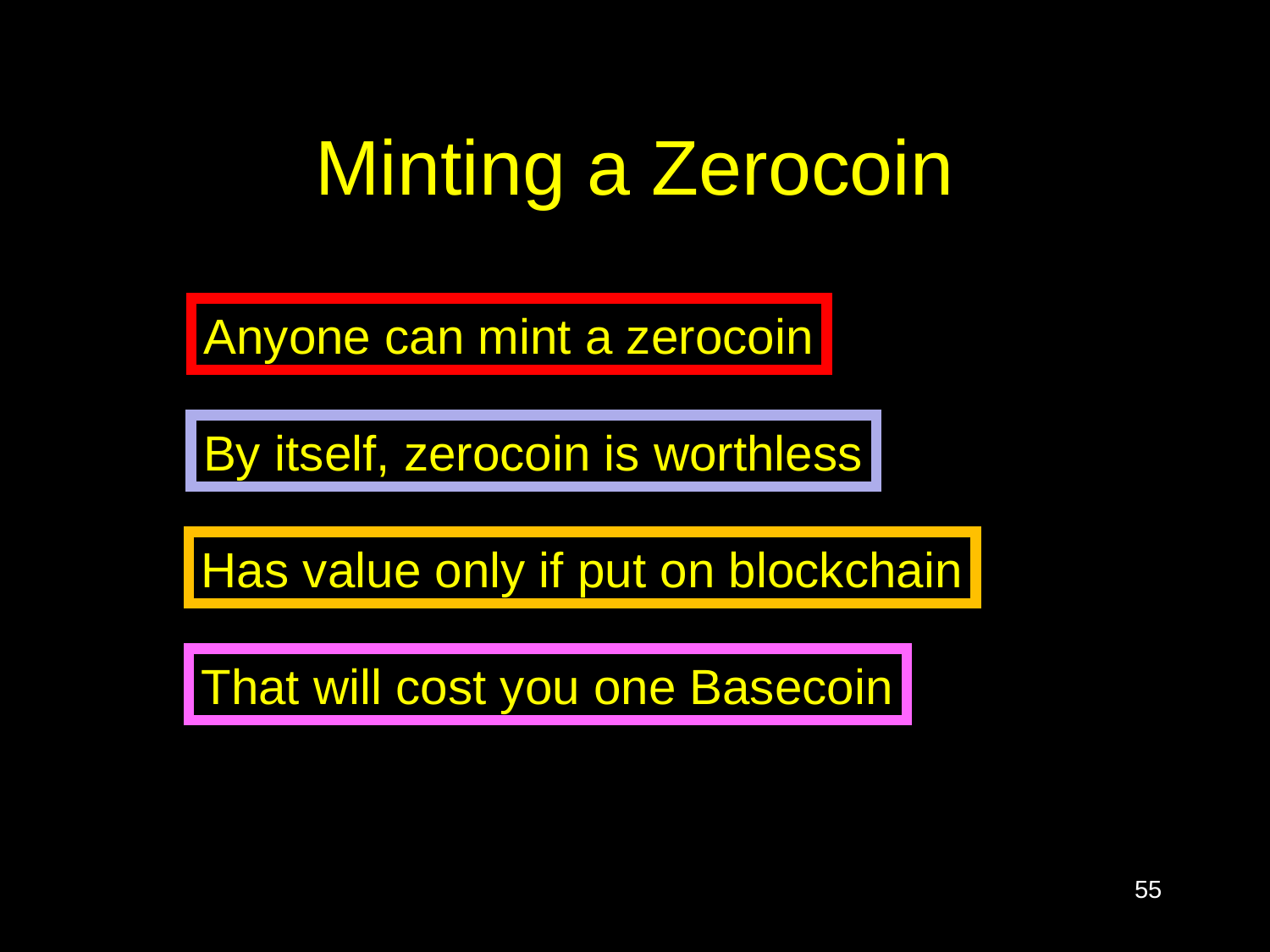

# Minting a Zerocoin
Anyone can mint a zerocoin
By itself, zerocoin is worthless
Has value only if put on blockchain
That will cost you one Basecoin
55